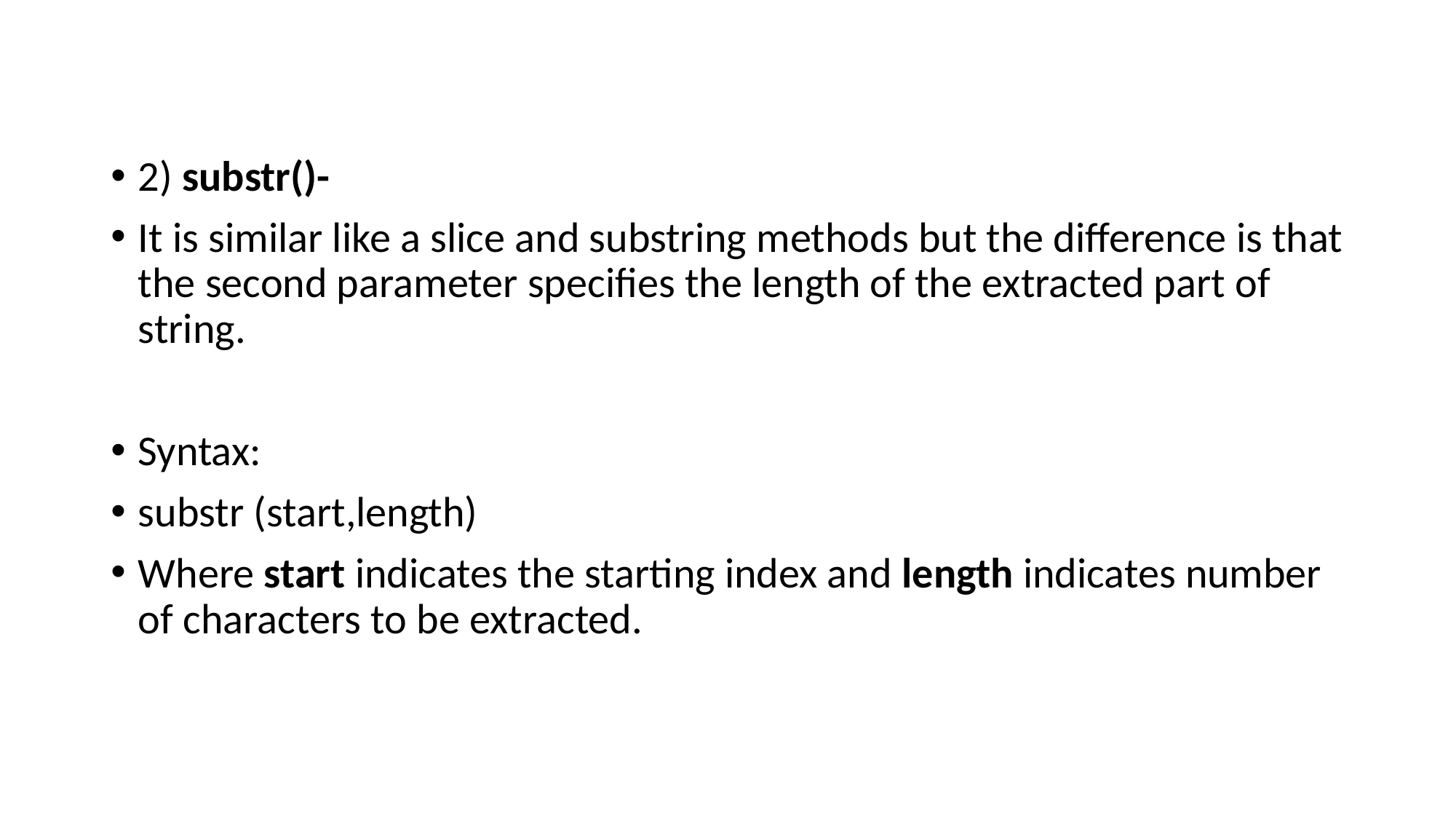

2) substr()-
It is similar like a slice and substring methods but the difference is that the second parameter specifies the length of the extracted part of string.

Syntax:
substr (start,length)
Where start indicates the starting index and length indicates number of characters to be extracted.